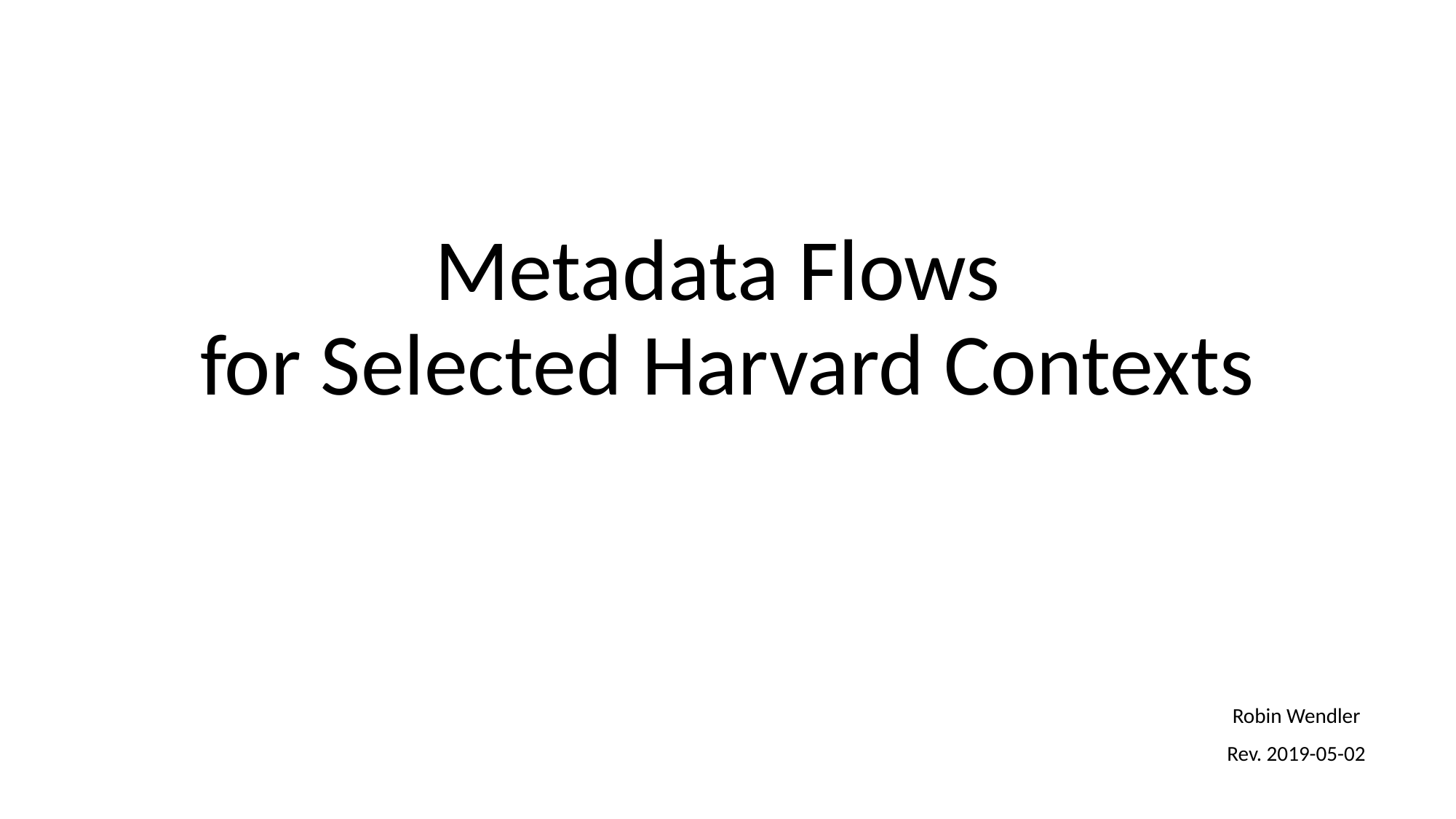

# Metadata Flows for Selected Harvard Contexts
Robin Wendler
Rev. 2019-05-02